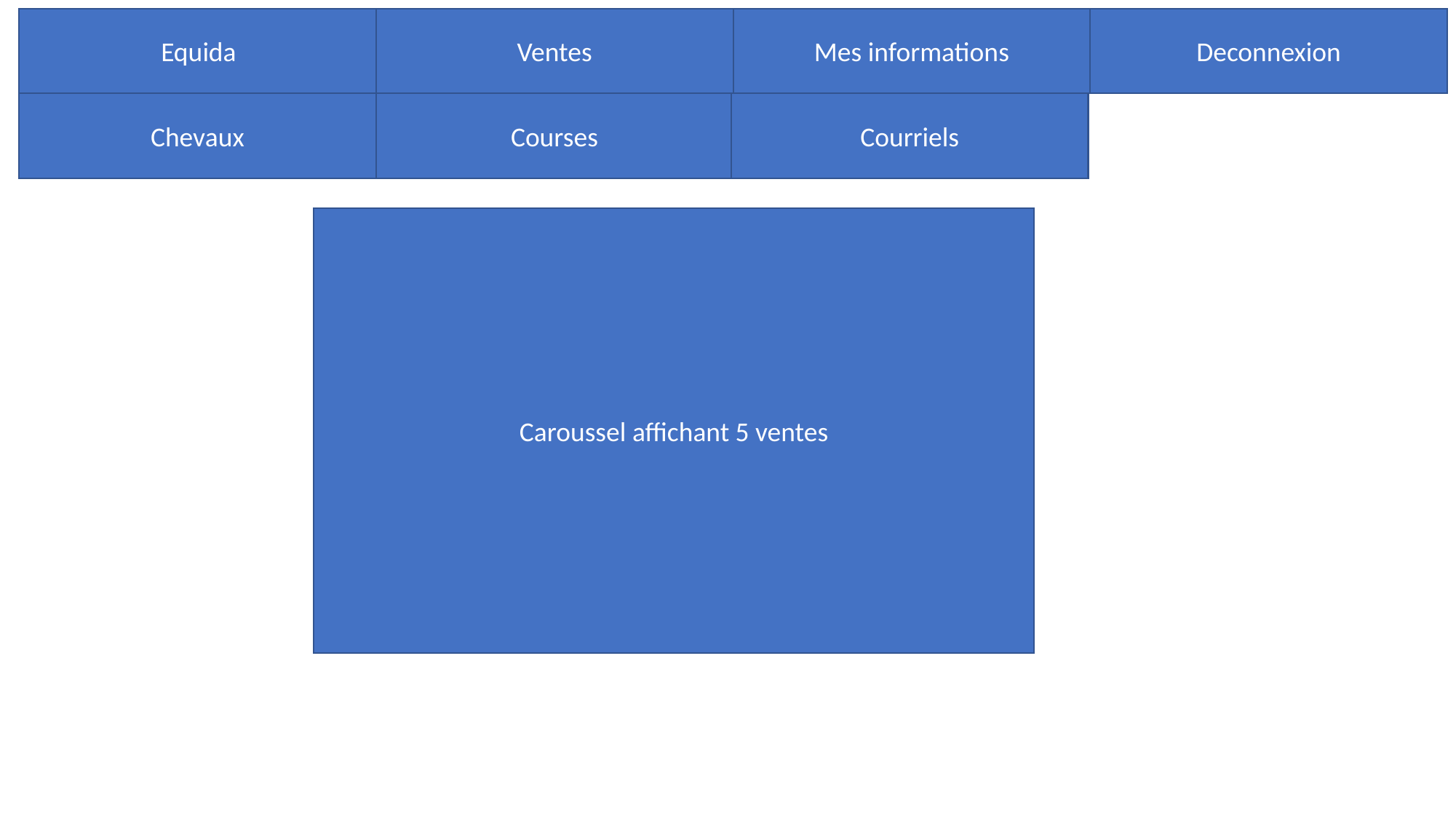

Equida
Ventes
Mes informations
Deconnexion
Chevaux
Courses
Courriels
Caroussel affichant 5 ventes